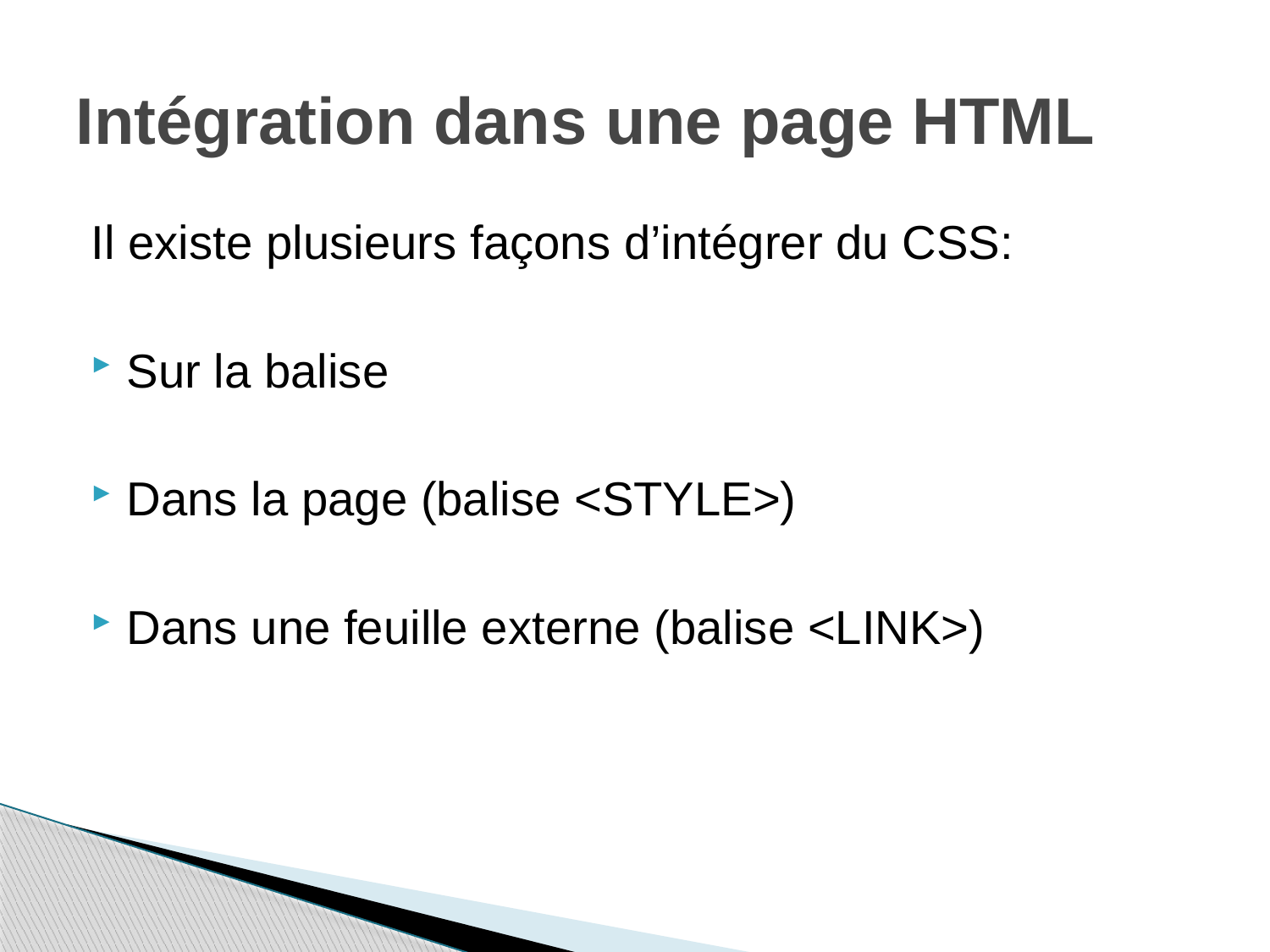

# Intégration dans une page HTML
Il existe plusieurs façons d’intégrer du CSS:

Sur la balise

Dans la page (balise <STYLE>)

Dans une feuille externe (balise <LINK>)